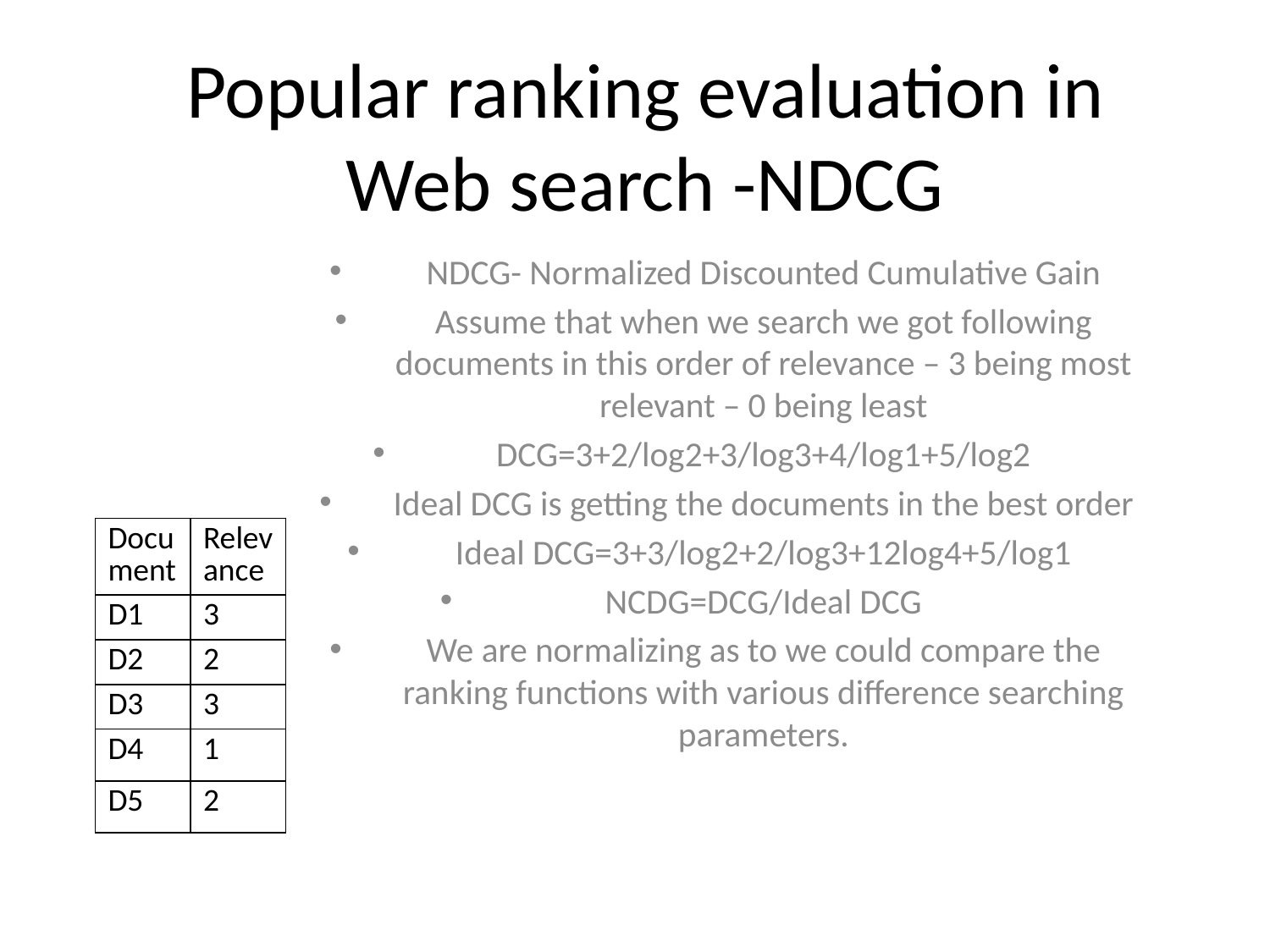

# Popular ranking evaluation in Web search -NDCG
NDCG- Normalized Discounted Cumulative Gain
Assume that when we search we got following documents in this order of relevance – 3 being most relevant – 0 being least
DCG=3+2/log2+3/log3+4/log1+5/log2
Ideal DCG is getting the documents in the best order
Ideal DCG=3+3/log2+2/log3+12log4+5/log1
NCDG=DCG/Ideal DCG
We are normalizing as to we could compare the ranking functions with various difference searching parameters.

| Document | Relevance |
| --- | --- |
| D1 | 3 |
| D2 | 2 |
| D3 | 3 |
| D4 | 1 |
| D5 | 2 |